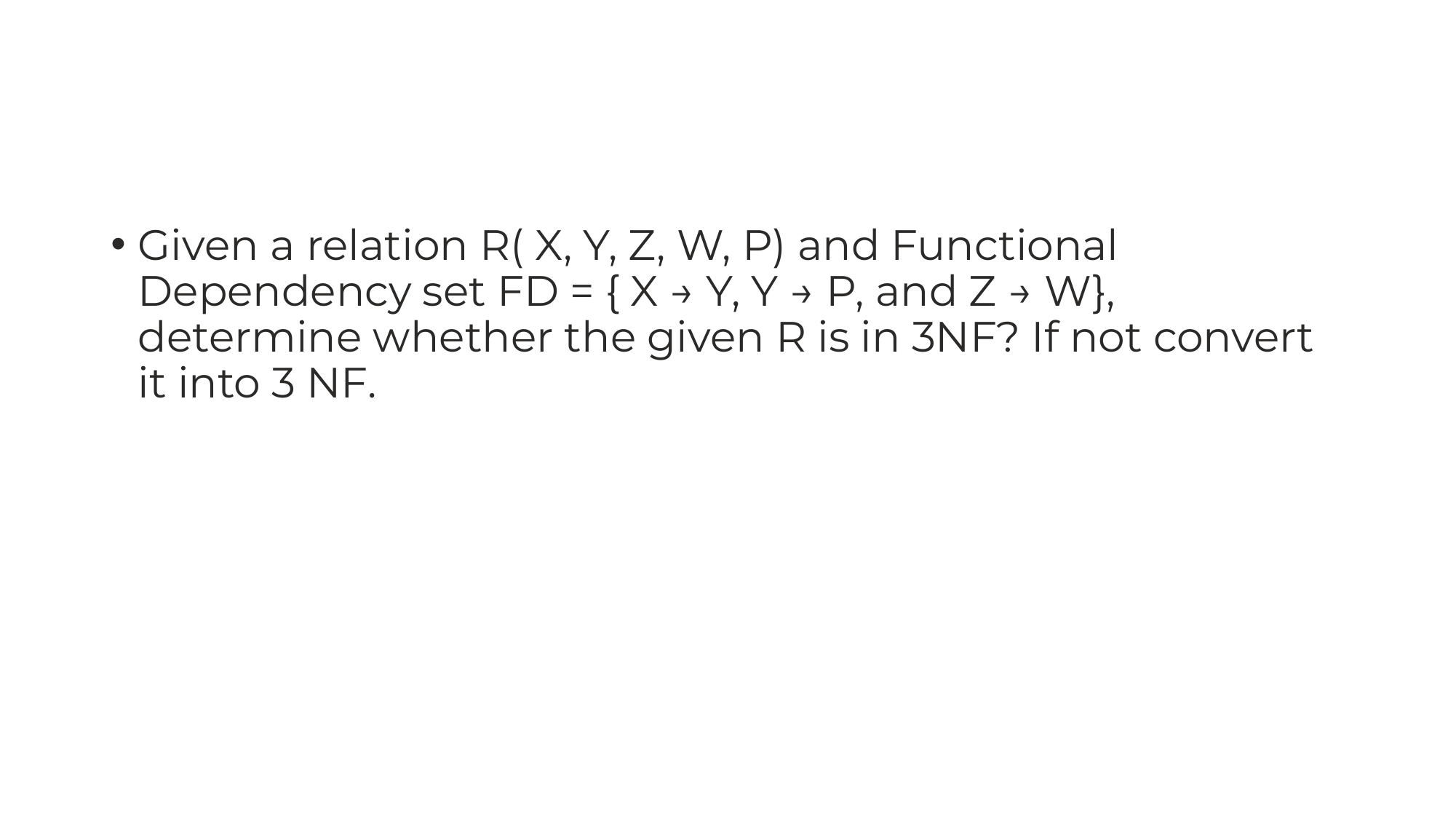

#
Given a relation R( X, Y, Z, W, P) and Functional Dependency set FD = { X → Y, Y → P, and Z → W}, determine whether the given R is in 3NF? If not convert it into 3 NF.